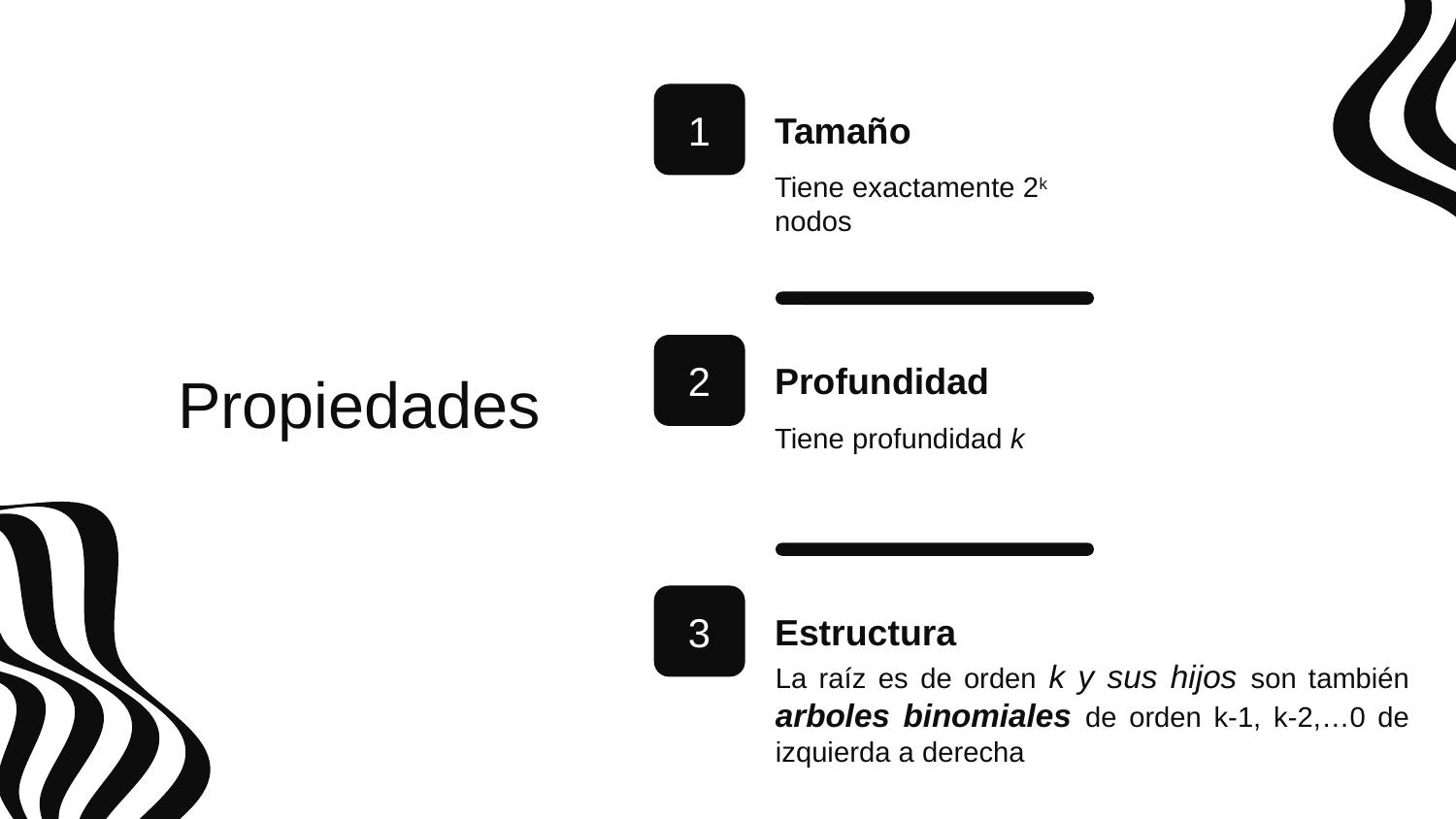

1
Tamaño

Tiene exactamente 2k nodos

# Propiedades
2
Profundidad

Tiene profundidad k

3
Estructura
La raíz es de orden k y sus hijos son también arboles binomiales de orden k-1, k-2,…0 de izquierda a derecha